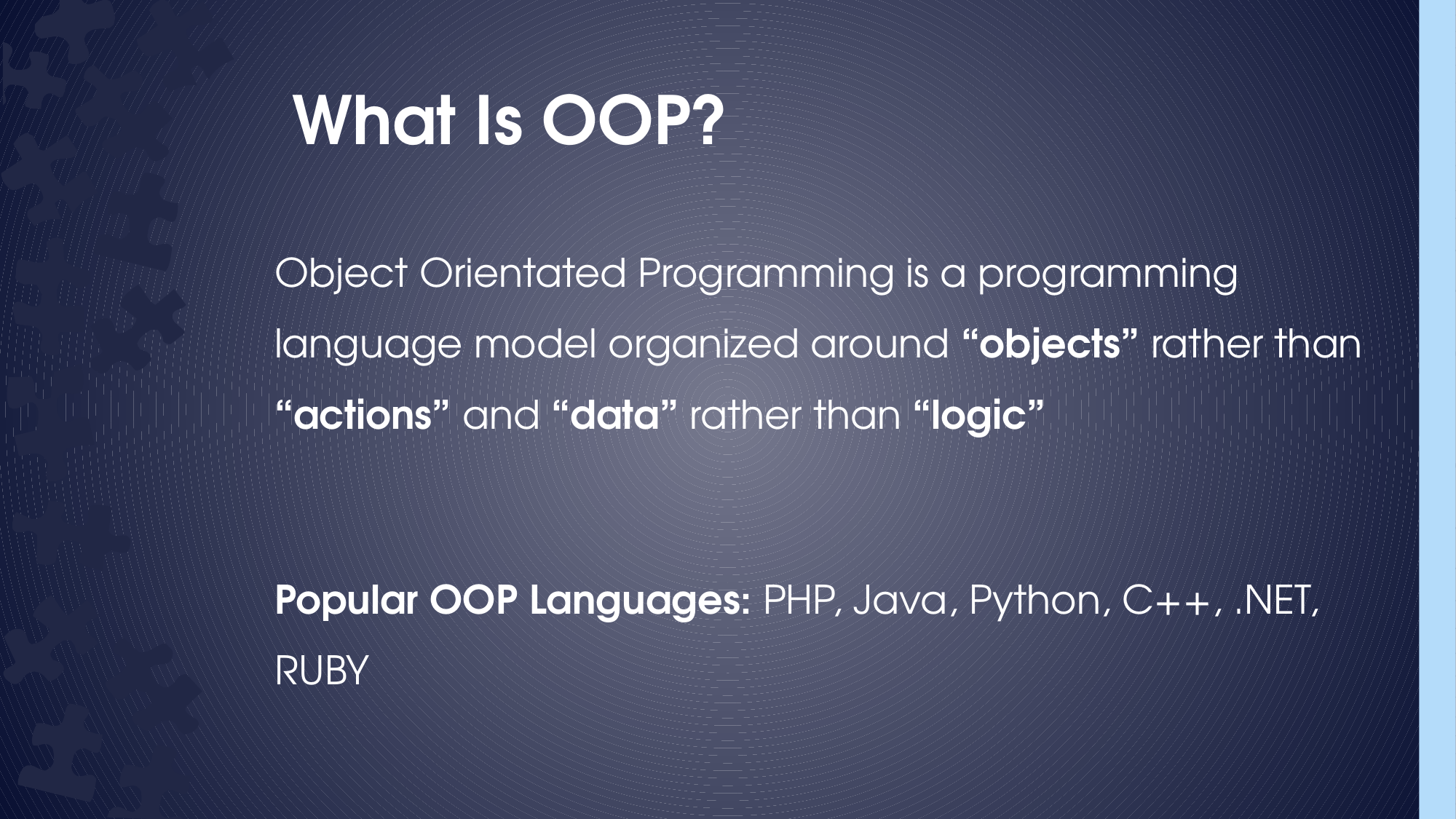

What Is OOP?
Object Orientated Programming is a programming language model organized around “objects” rather than “actions” and “data” rather than “logic”

Popular OOP Languages: PHP, Java, Python, C++, .NET, RUBY